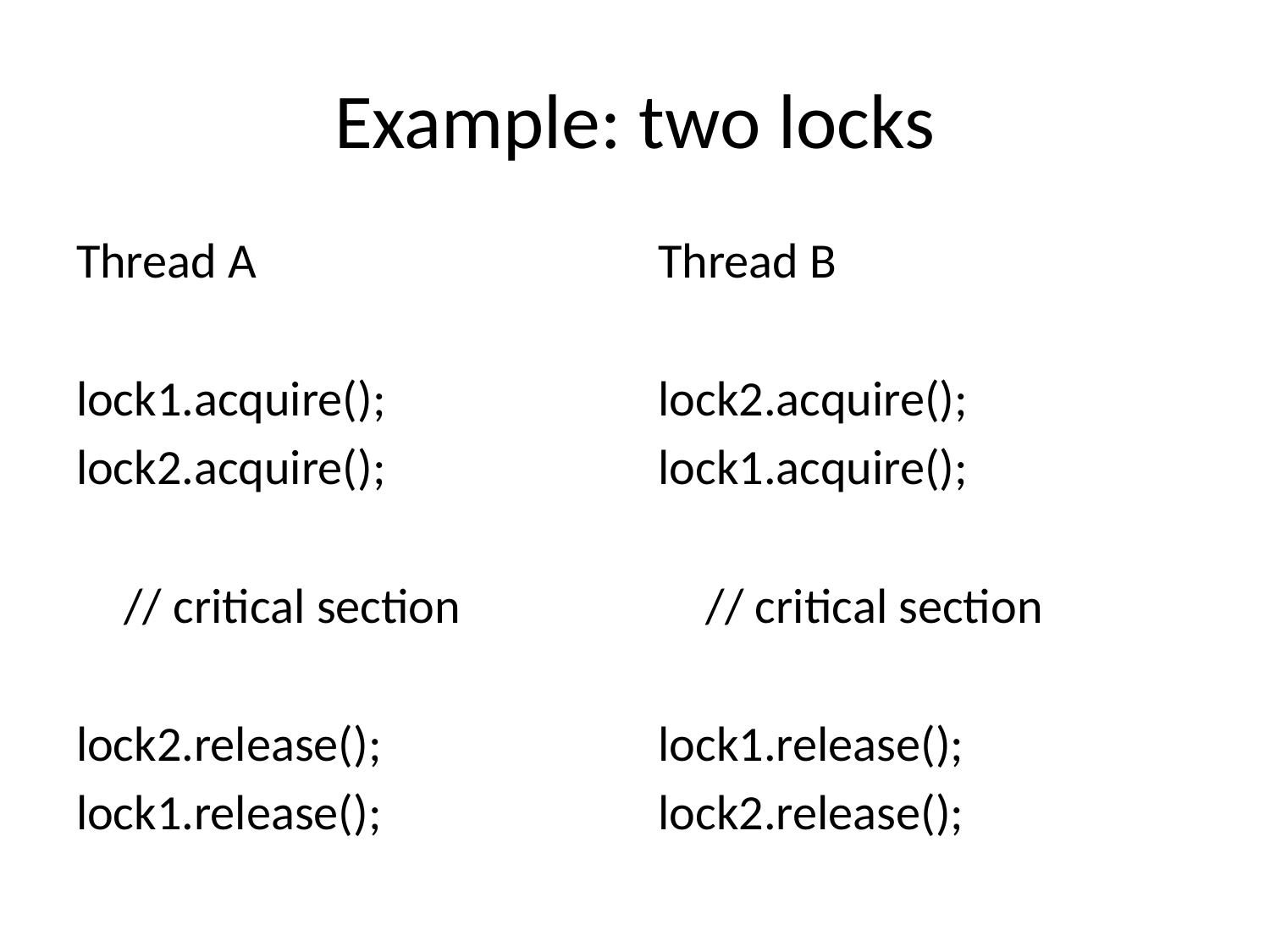

# Example: two locks
Thread A

lock1.acquire();
lock2.acquire();

	// critical section

lock2.release();
lock1.release();

Thread B

lock2.acquire();
lock1.acquire();

	// critical section

lock1.release();
lock2.release();